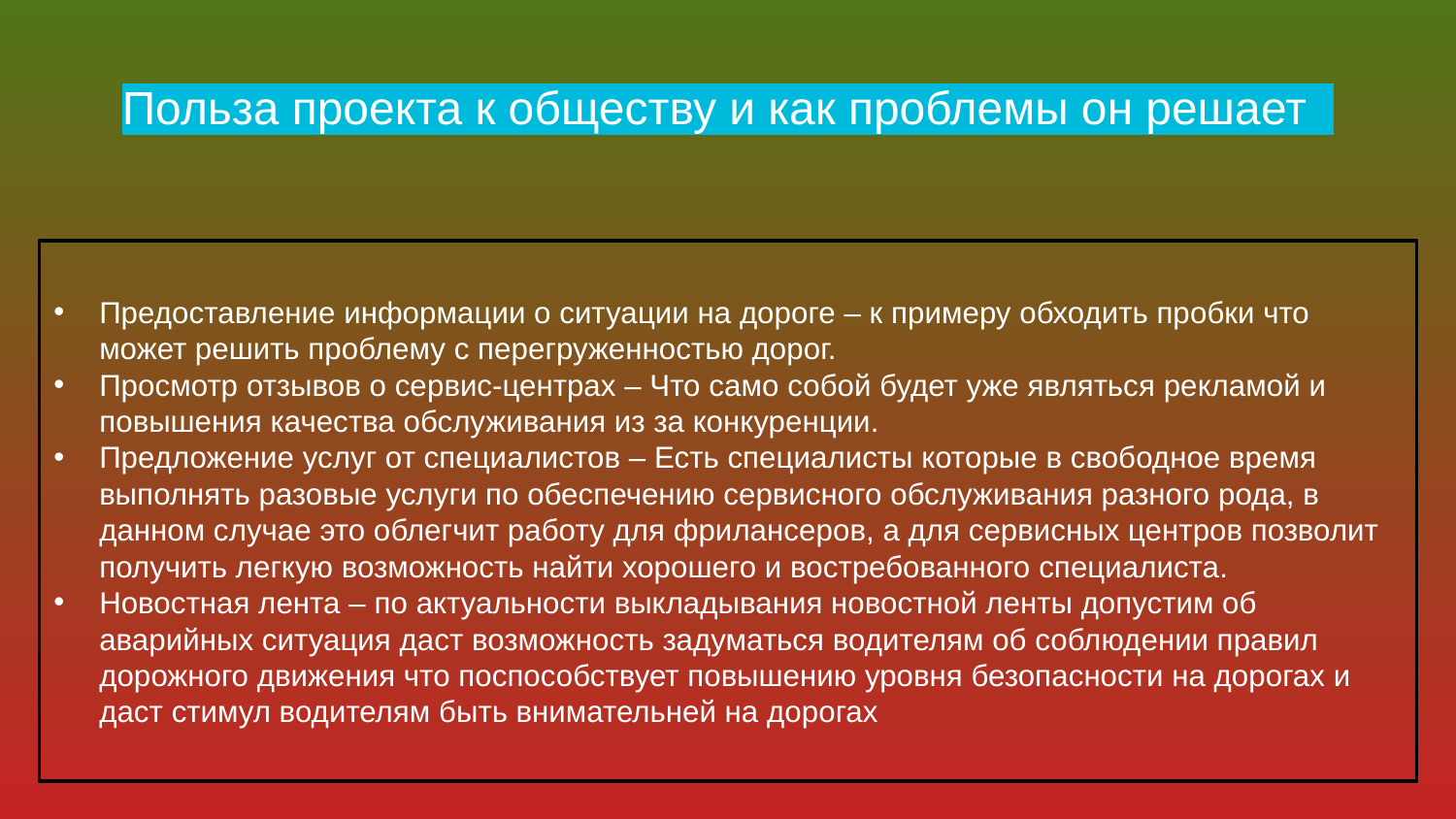

Польза проекта к обществу и как проблемы он решает
Предоставление информации о ситуации на дороге – к примеру обходить пробки что может решить проблему с перегруженностью дорог.
Просмотр отзывов о сервис-центрах – Что само собой будет уже являться рекламой и повышения качества обслуживания из за конкуренции.
Предложение услуг от специалистов – Есть специалисты которые в свободное время выполнять разовые услуги по обеспечению сервисного обслуживания разного рода, в данном случае это облегчит работу для фрилансеров, а для сервисных центров позволит получить легкую возможность найти хорошего и востребованного специалиста.
Новостная лента – по актуальности выкладывания новостной ленты допустим об аварийных ситуация даст возможность задуматься водителям об соблюдении правил дорожного движения что поспособствует повышению уровня безопасности на дорогах и даст стимул водителям быть внимательней на дорогах